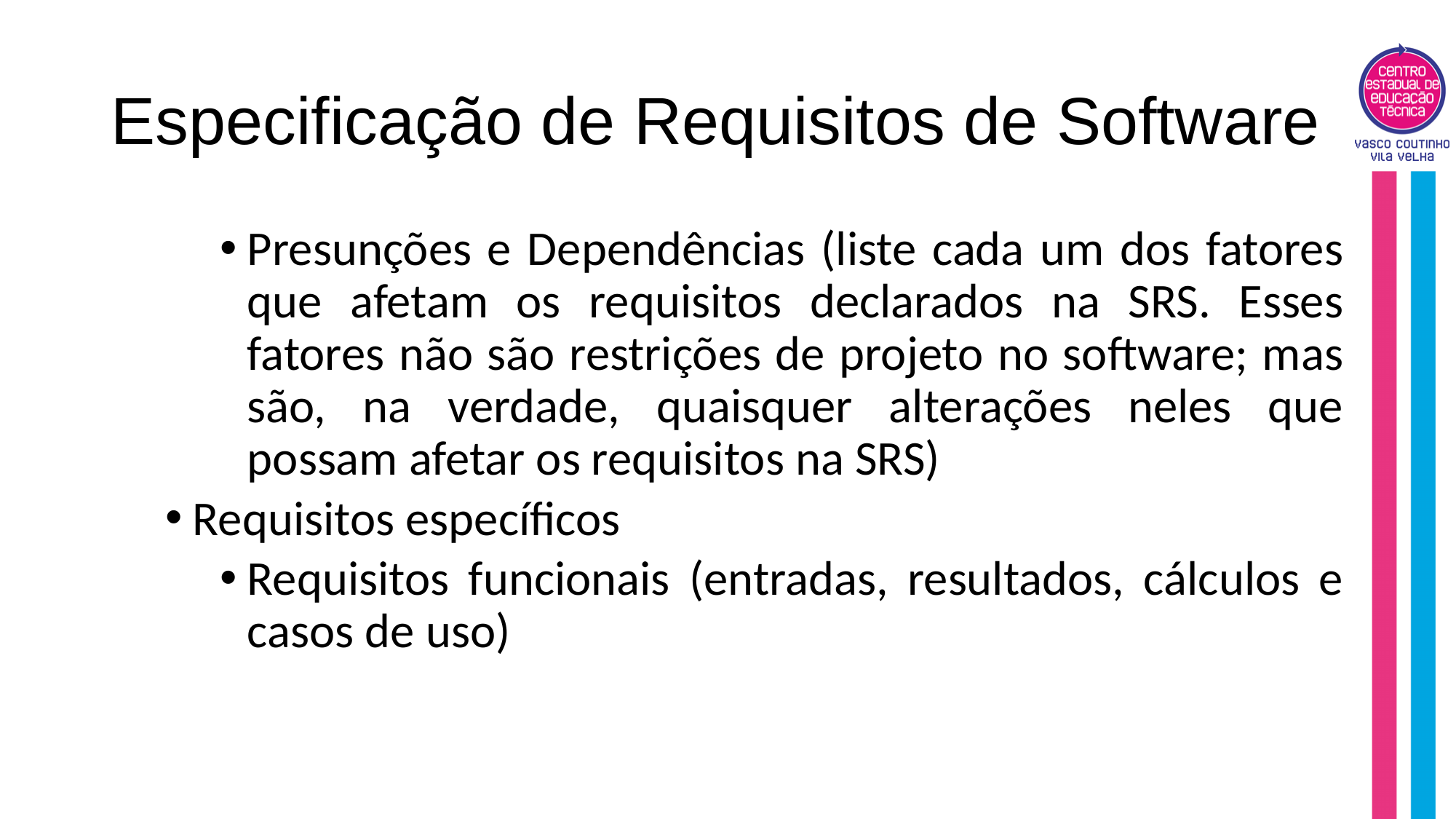

# Especificação de Requisitos de Software
Presunções e Dependências (liste cada um dos fatores que afetam os requisitos declarados na SRS. Esses fatores não são restrições de projeto no software; mas são, na verdade, quaisquer alterações neles que possam afetar os requisitos na SRS)
Requisitos específicos
Requisitos funcionais (entradas, resultados, cálculos e casos de uso)